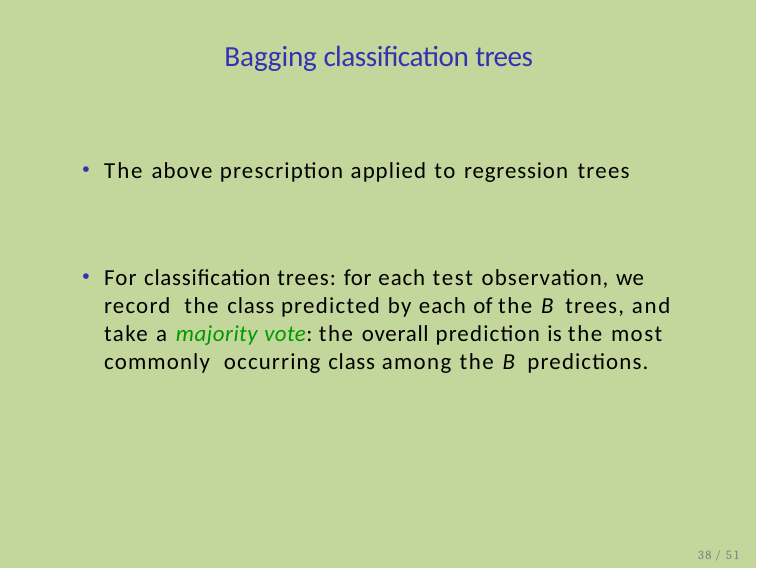

# Bagging classification trees
The above prescription applied to regression trees

For classification trees: for each test observation, we record  the class predicted by each of the B trees, and take a majority vote: the overall prediction is the most commonly  occurring class among the B predictions.
38 / 51